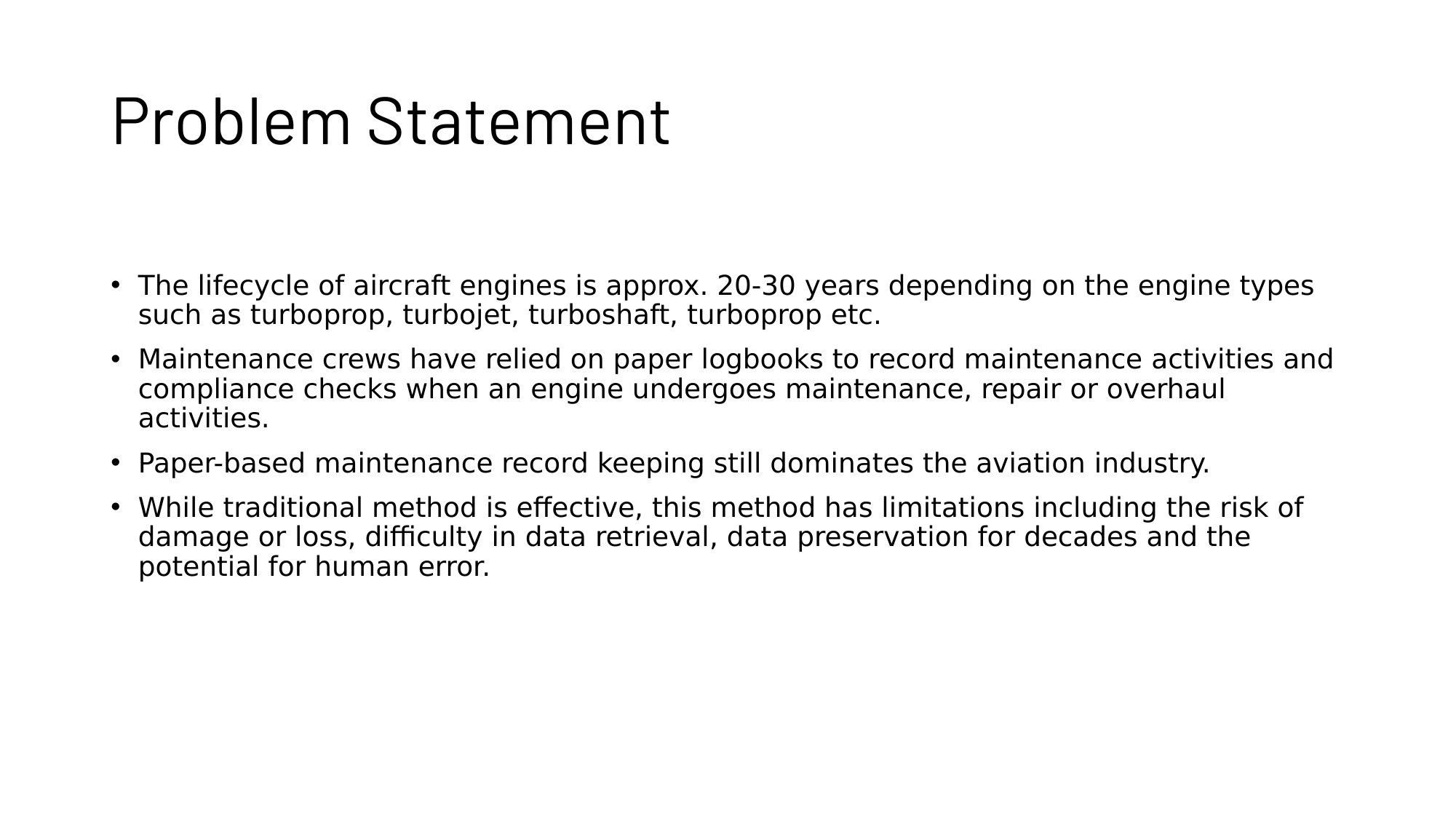

# Problem Statement

The lifecycle of aircraft engines is approx. 20-30 years depending on the engine types such as turboprop, turbojet, turboshaft, turboprop etc.
Maintenance crews have relied on paper logbooks to record maintenance activities and compliance checks when an engine undergoes maintenance, repair or overhaul activities.
Paper-based maintenance record keeping still dominates the aviation industry.
While traditional method is effective, this method has limitations including the risk of damage or loss, difficulty in data retrieval, data preservation for decades and the potential for human error.